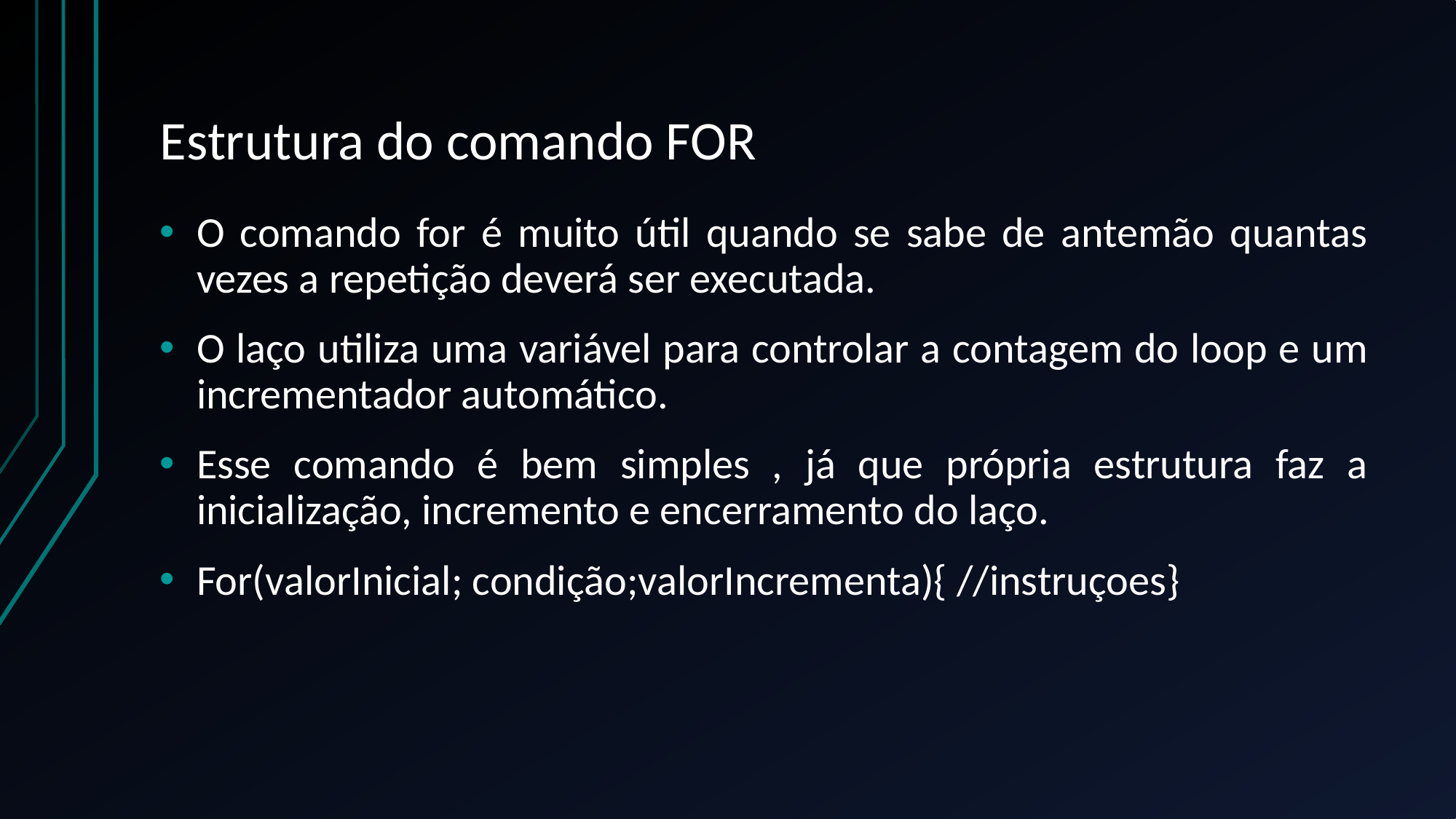

# Estrutura do comando FOR
O comando for é muito útil quando se sabe de antemão quantas vezes a repetição deverá ser executada.
O laço utiliza uma variável para controlar a contagem do loop e um incrementador automático.
Esse comando é bem simples , já que própria estrutura faz a inicialização, incremento e encerramento do laço.
For(valorInicial; condição;valorIncrementa){ //instruçoes}